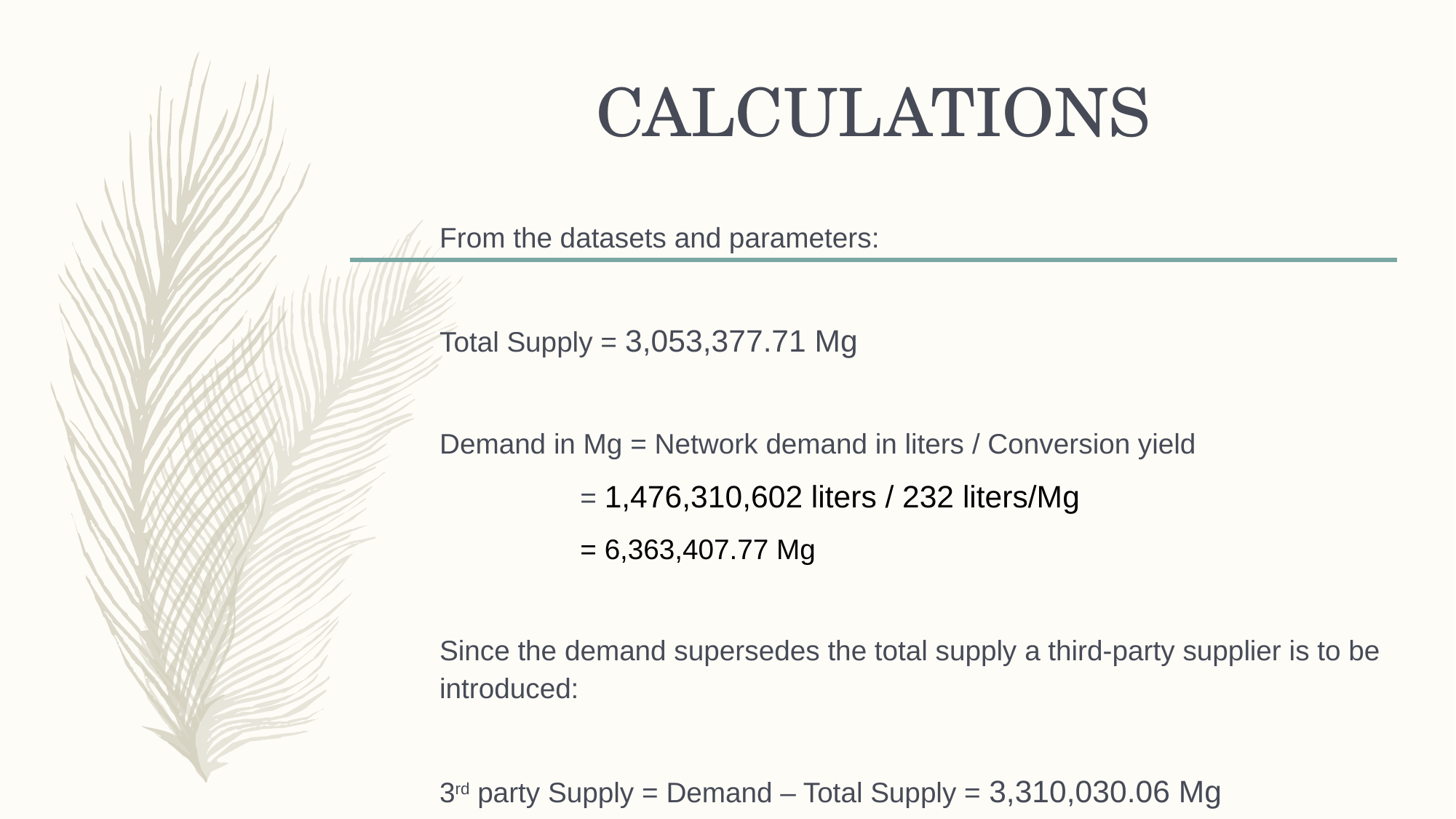

# CALCULATIONS
From the datasets and parameters:

Total Supply = 3,053,377.71 Mg

Demand in Mg = Network demand in liters / Conversion yield
		     = 1,476,310,602 liters / 232 liters/Mg
		     = 6,363,407.77 Mg

Since the demand supersedes the total supply a third-party supplier is to be introduced:

3rd party Supply = Demand – Total Supply = 3,310,030.06 Mg